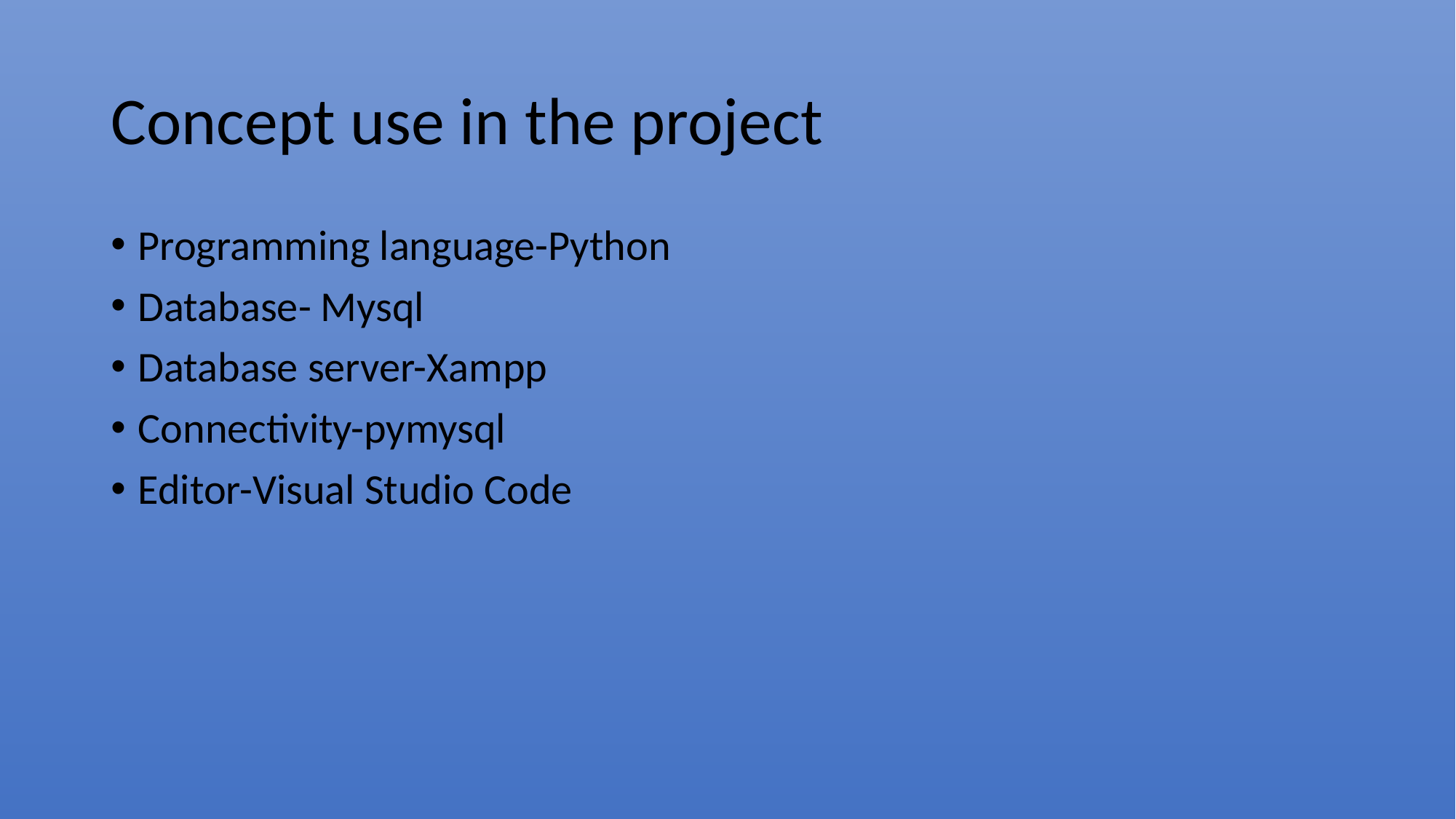

# Concept use in the project
Programming language-Python
Database- Mysql
Database server-Xampp
Connectivity-pymysql
Editor-Visual Studio Code